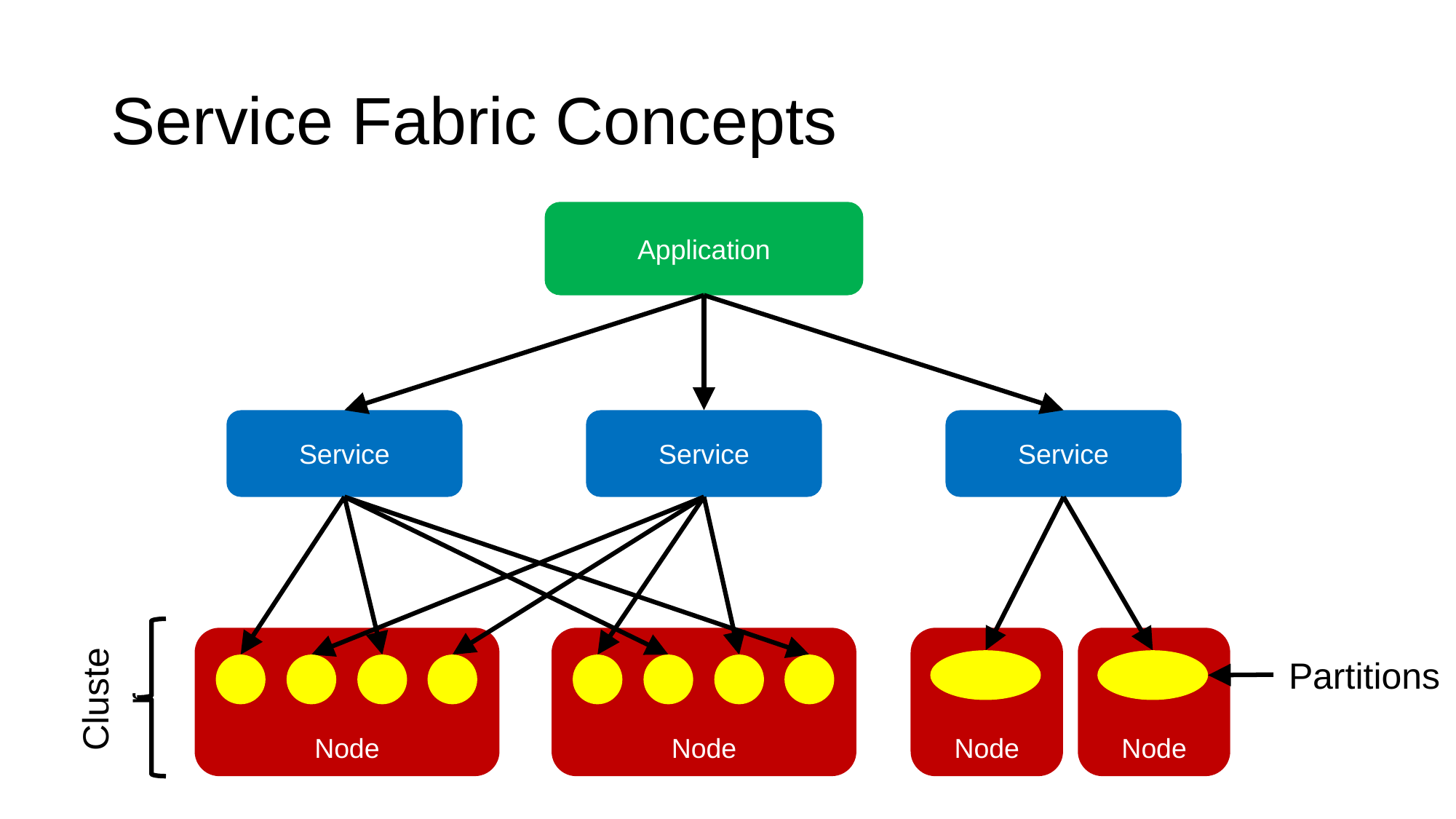

# Service Fabric Concepts
Application
Service
Service
Service

Cluster
Node
Node
Node
Node
Partitions